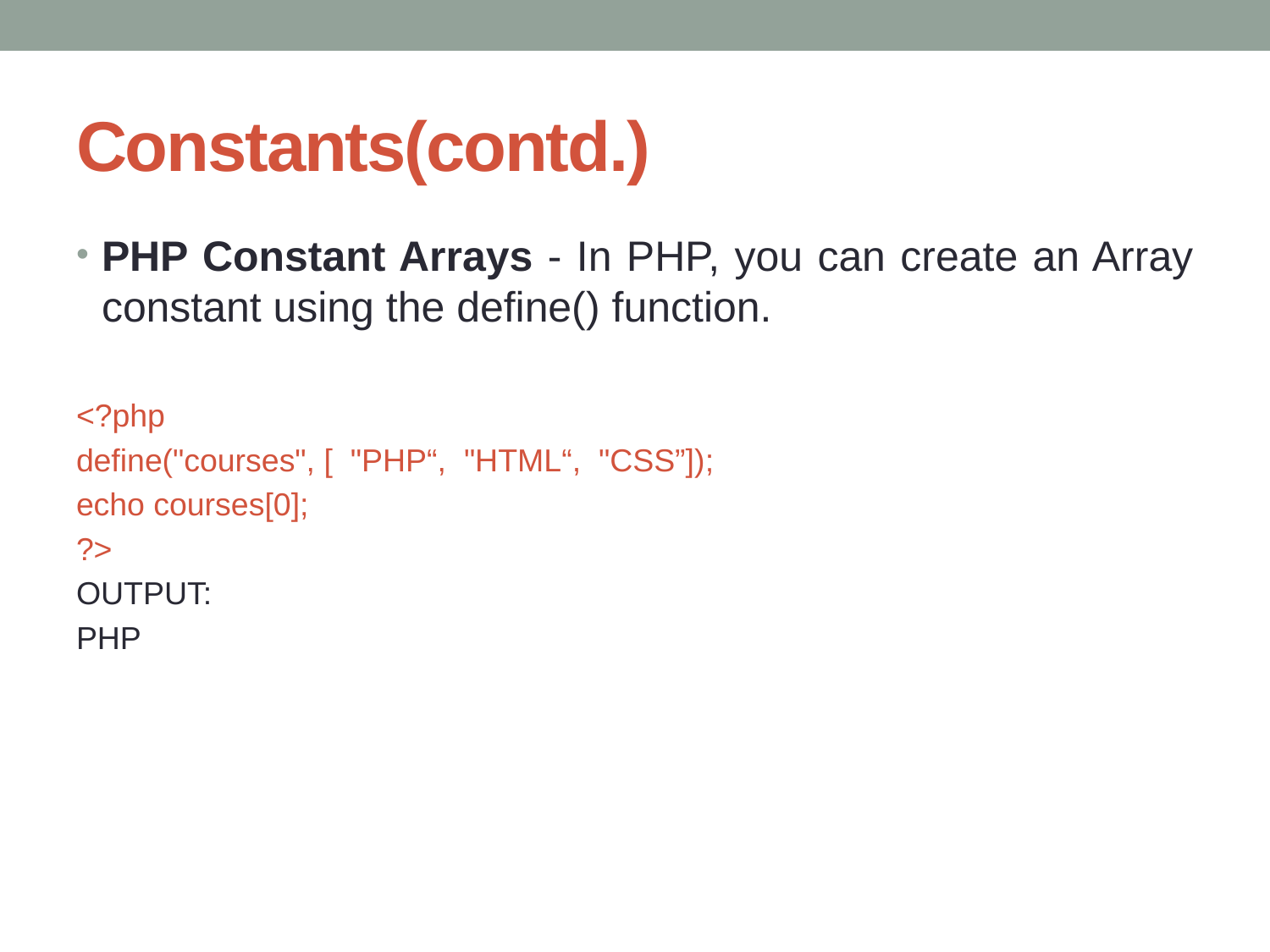

# Constants(contd.)
PHP Constant Arrays - In PHP, you can create an Array constant using the define() function.

<?php
define("courses", [  "PHP“,  "HTML“,  "CSS”]);
echo courses[0];
?>
OUTPUT:
PHP